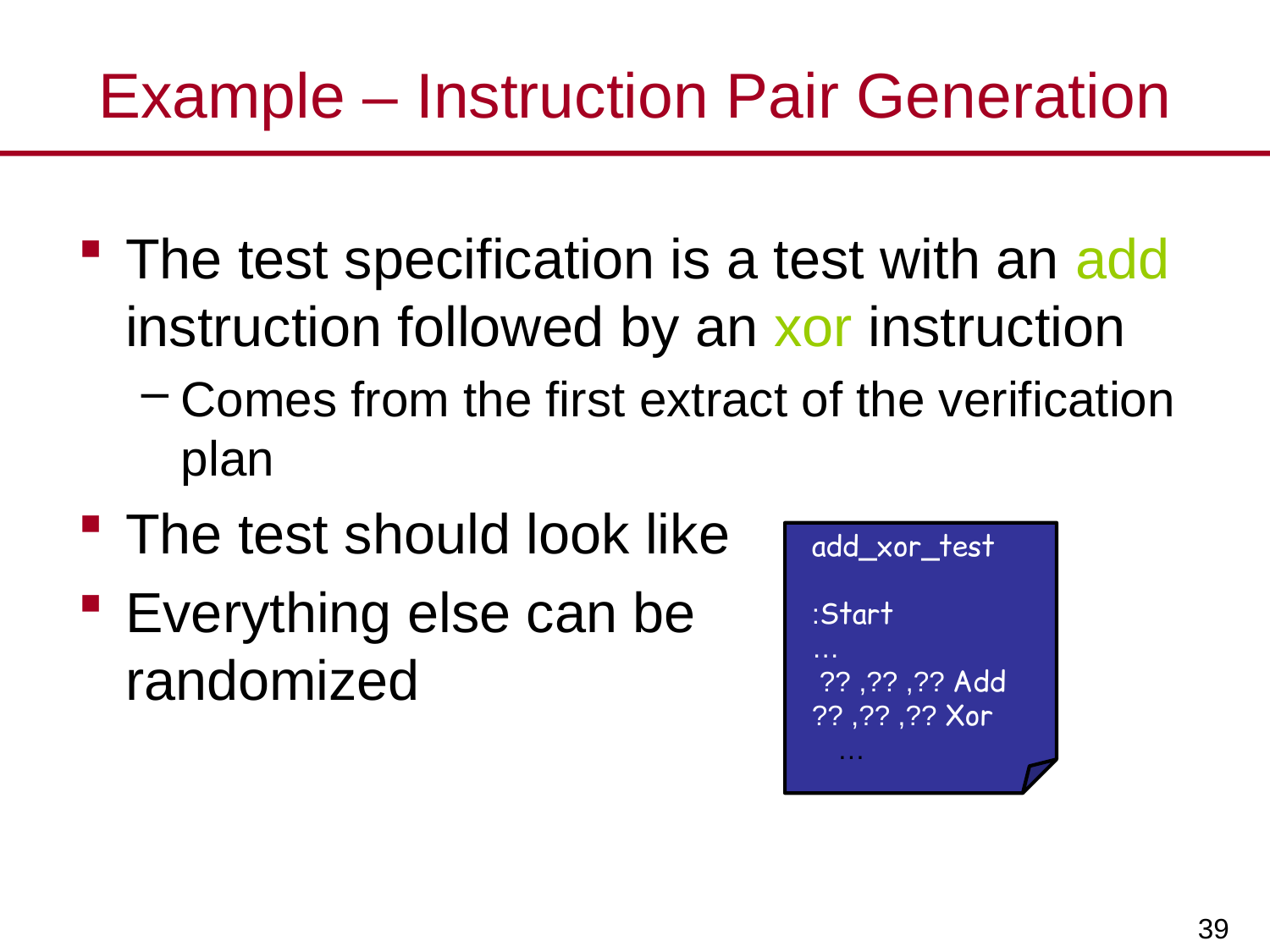

# Example – Instruction Pair Generation
The test specification is a test with an add instruction followed by an xor instruction
Comes from the first extract of the verification plan
The test should look like
Everything else can be
randomized
add_xor_test

Start:
   …
   Add ??, ??, ??
   Xor ??, ??, ??
   …